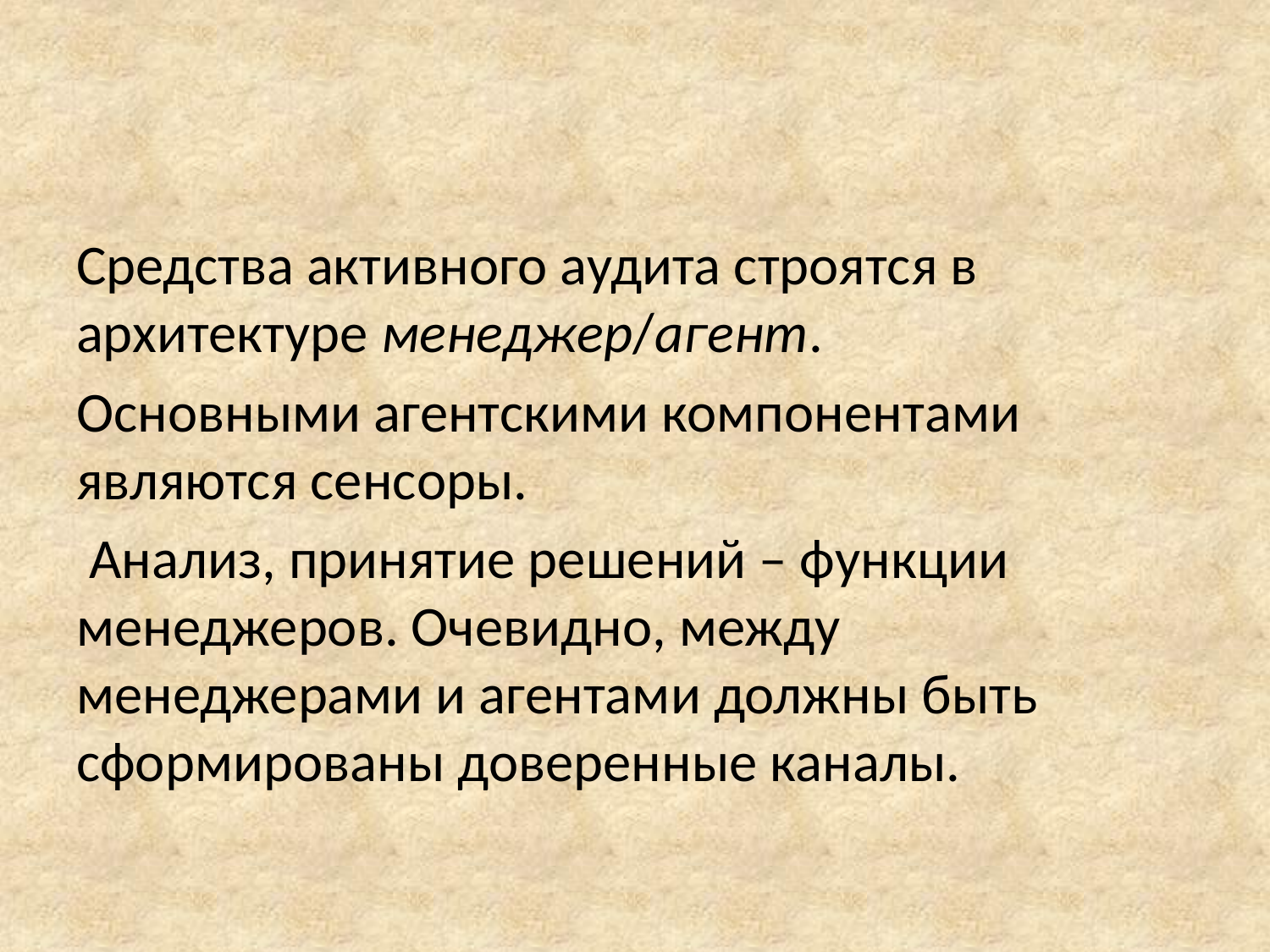

Средства активного аудита строятся в архитектуре менеджер/агент.
Основными агентскими компонентами являются сенсоры.
 Анализ, принятие решений – функции менеджеров. Очевидно, между менеджерами и агентами должны быть сформированы доверенные каналы.